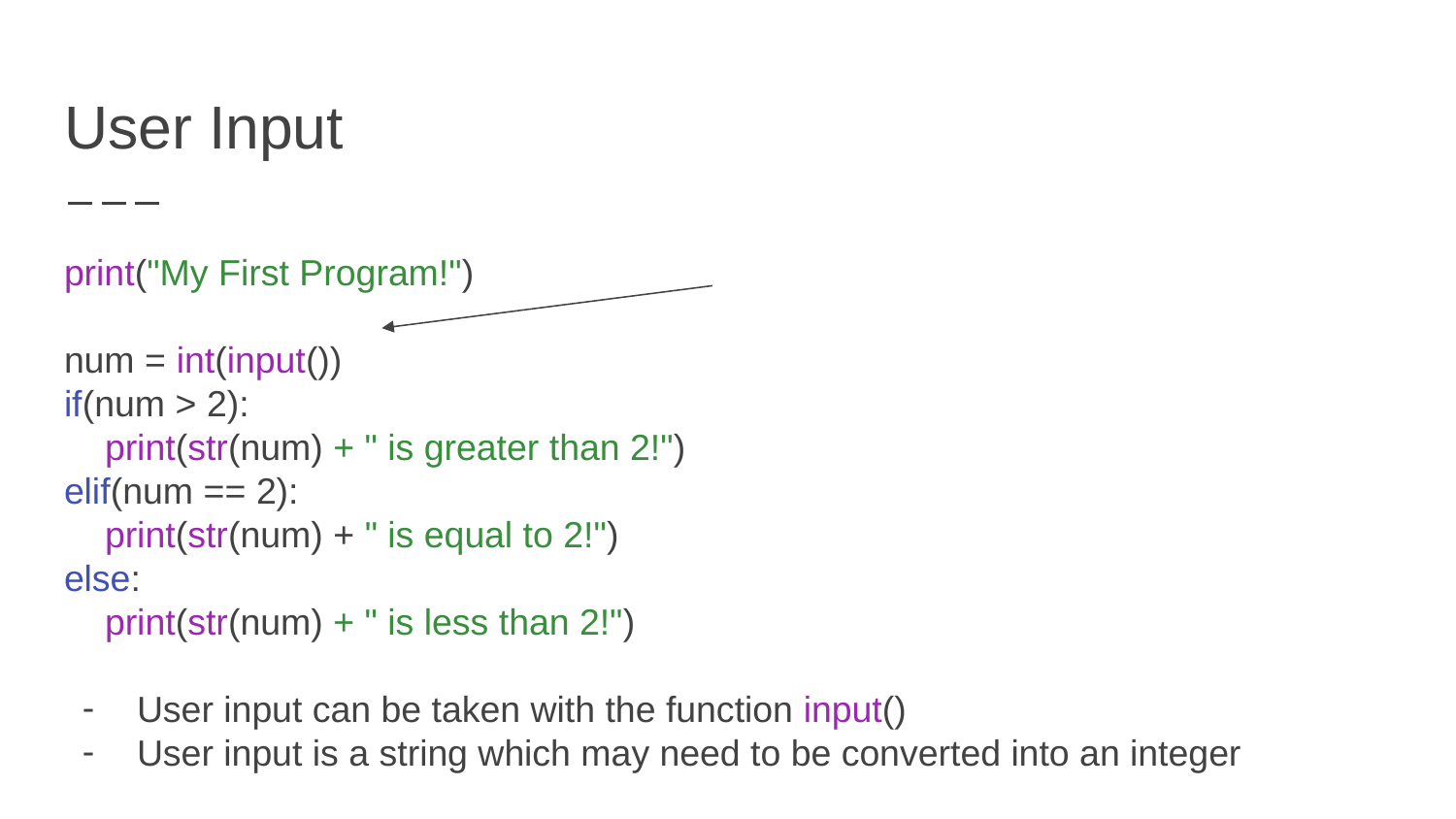

# User Input
print("My First Program!")

num = int(input())
if(num > 2):
    print(str(num) + " is greater than 2!")
elif(num == 2):
    print(str(num) + " is equal to 2!")
else:
    print(str(num) + " is less than 2!")

User input can be taken with the function input()
User input is a string which may need to be converted into an integer